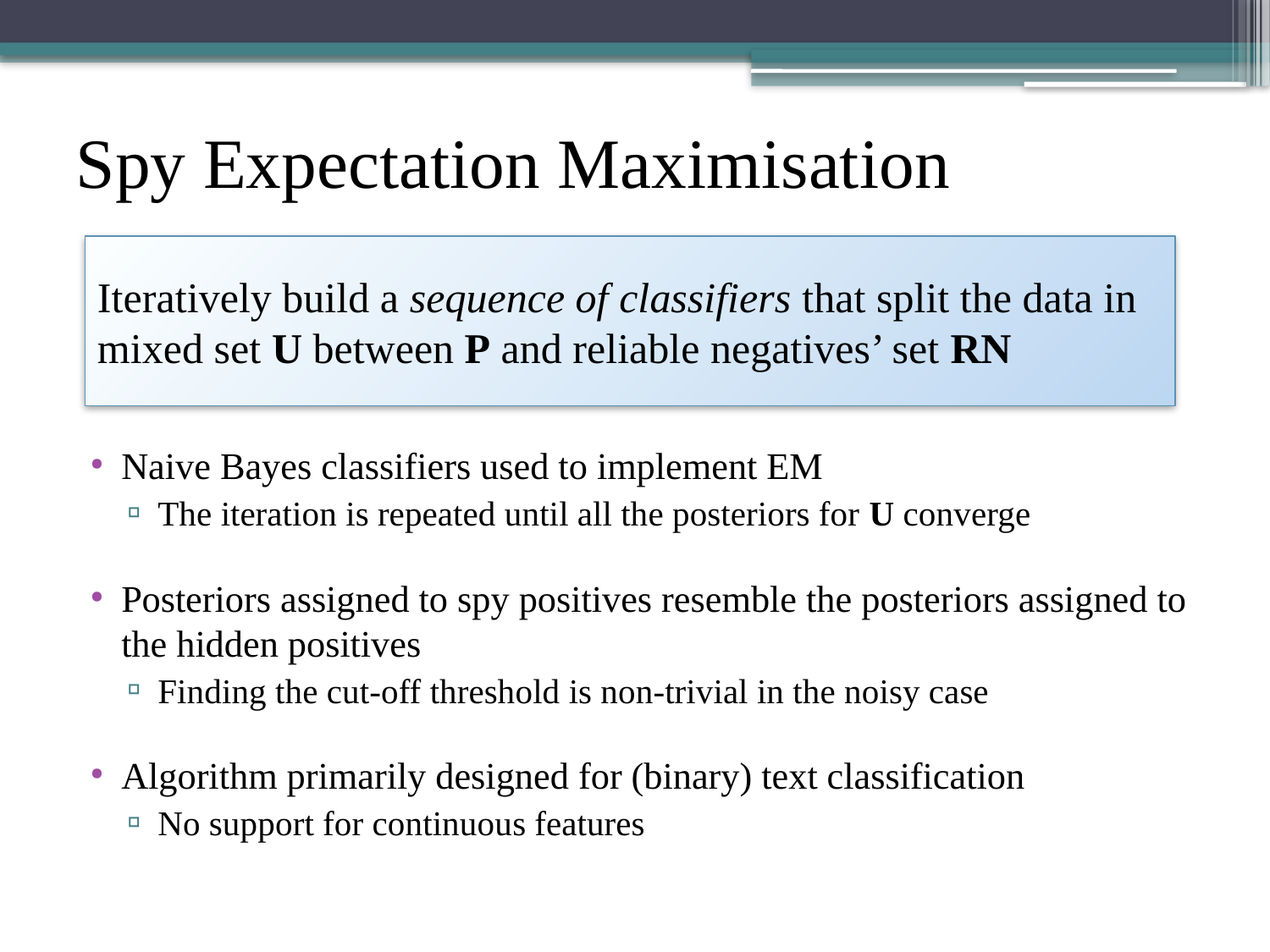

# Spy Expectation Maximisation
Iteratively build a sequence of classifiers that split the data in mixed set U between P and reliable negatives’ set RN
Naive Bayes classifiers used to implement EM
The iteration is repeated until all the posteriors for U converge

Posteriors assigned to spy positives resemble the posteriors assigned to the hidden positives
Finding the cut-off threshold is non-trivial in the noisy case

Algorithm primarily designed for (binary) text classification
No support for continuous features